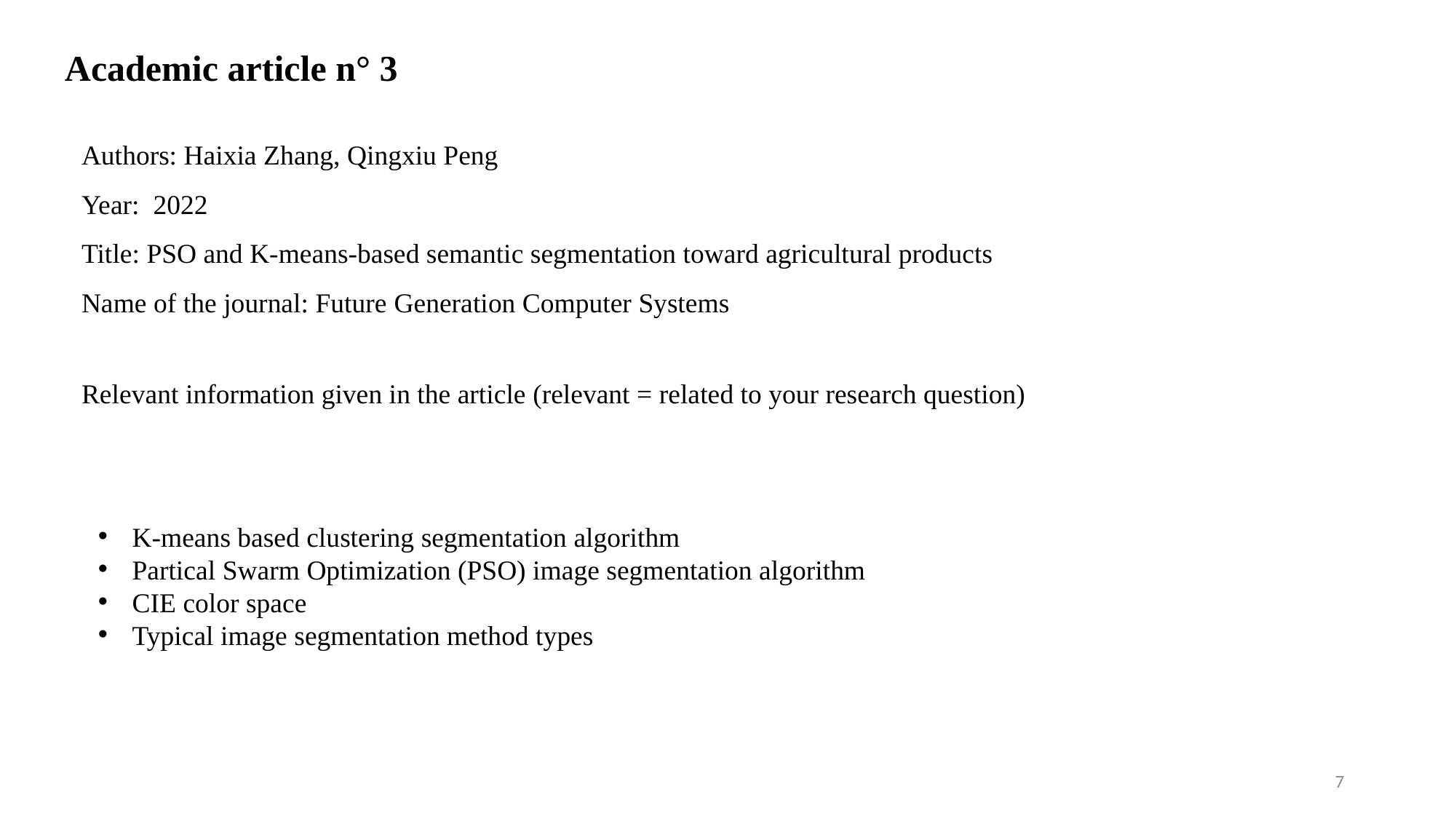

Academic article n° 3
Authors: Haixia Zhang, Qingxiu Peng
Year:  2022
Title: PSO and K-means-based semantic segmentation toward agricultural products
Name of the journal: Future Generation Computer Systems
Relevant information given in the article (relevant = related to your research question)
K-means based clustering segmentation algorithm
Partical Swarm Optimization (PSO) image segmentation algorithm
CIE color space
Typical image segmentation method types
7